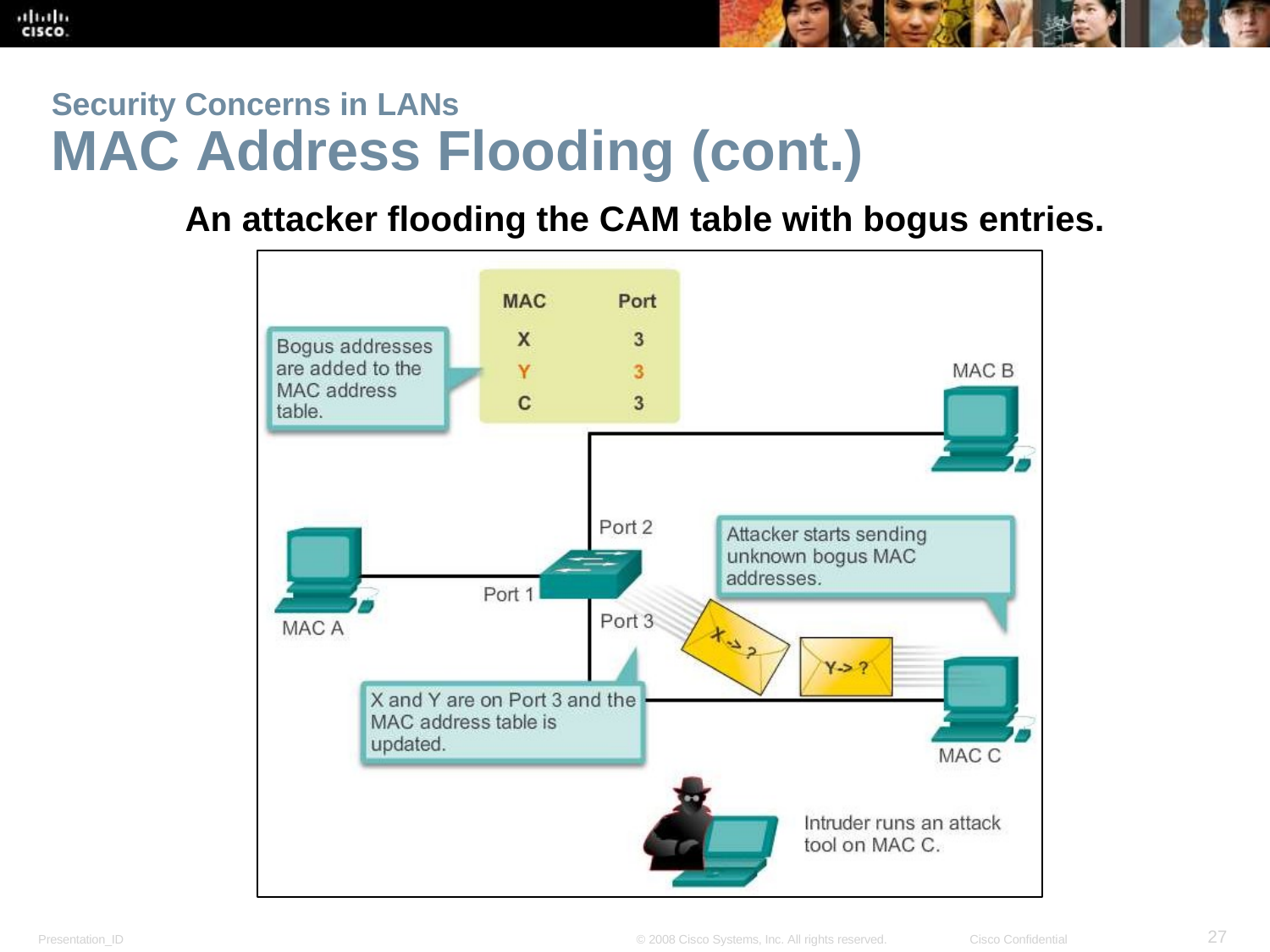

Security Concerns in LANs
MAC Address Flooding (cont.)
An attacker flooding the CAM table with bogus entries.

27
Presentation_ID
© 2008 Cisco Systems, Inc. All rights reserved.
Cisco Confidential